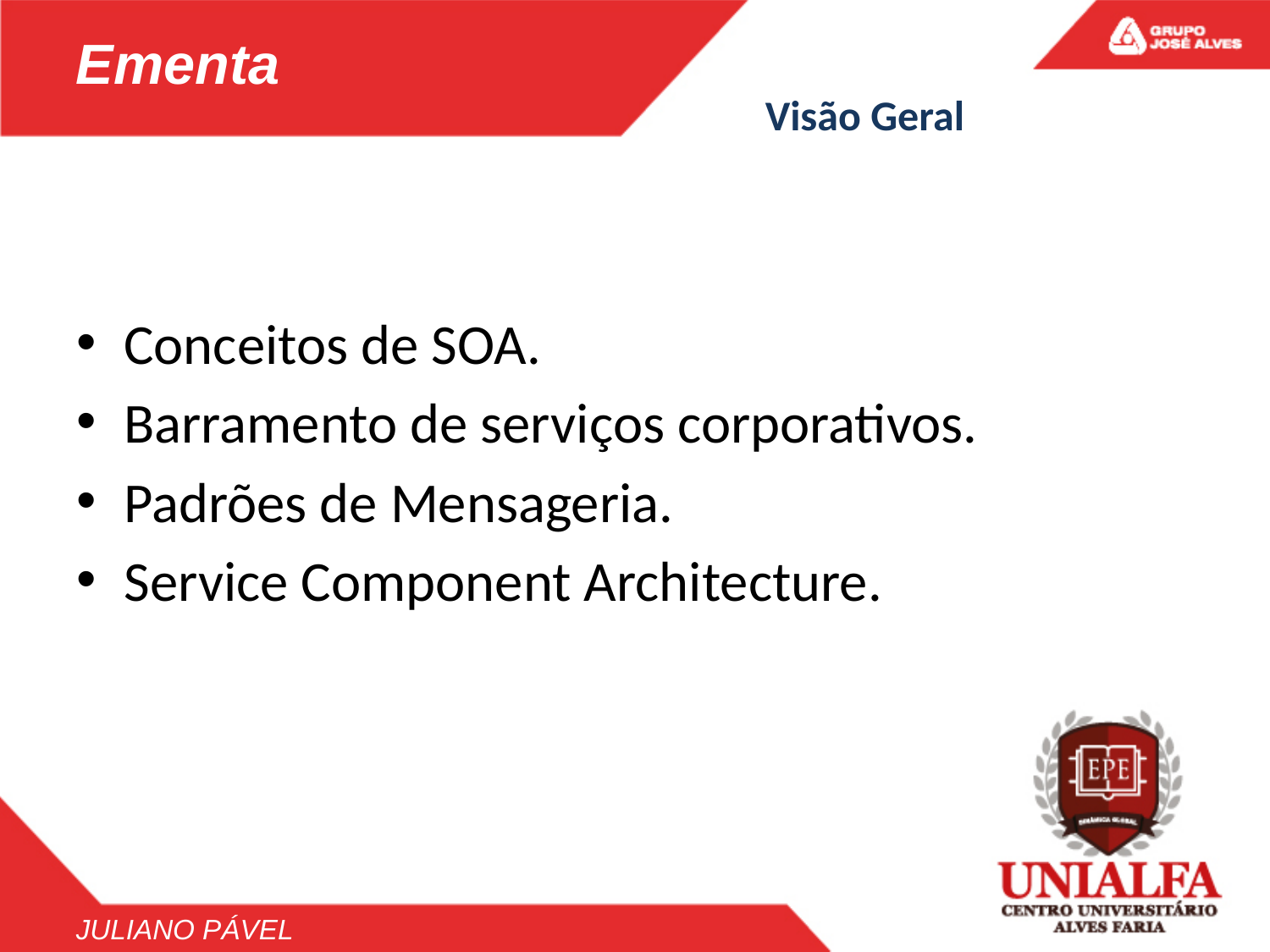

Ementa
# Visão Geral

Conceitos de SOA.
Barramento de serviços corporativos.
Padrões de Mensageria.
Service Component Architecture.
JULIANO PÁVEL